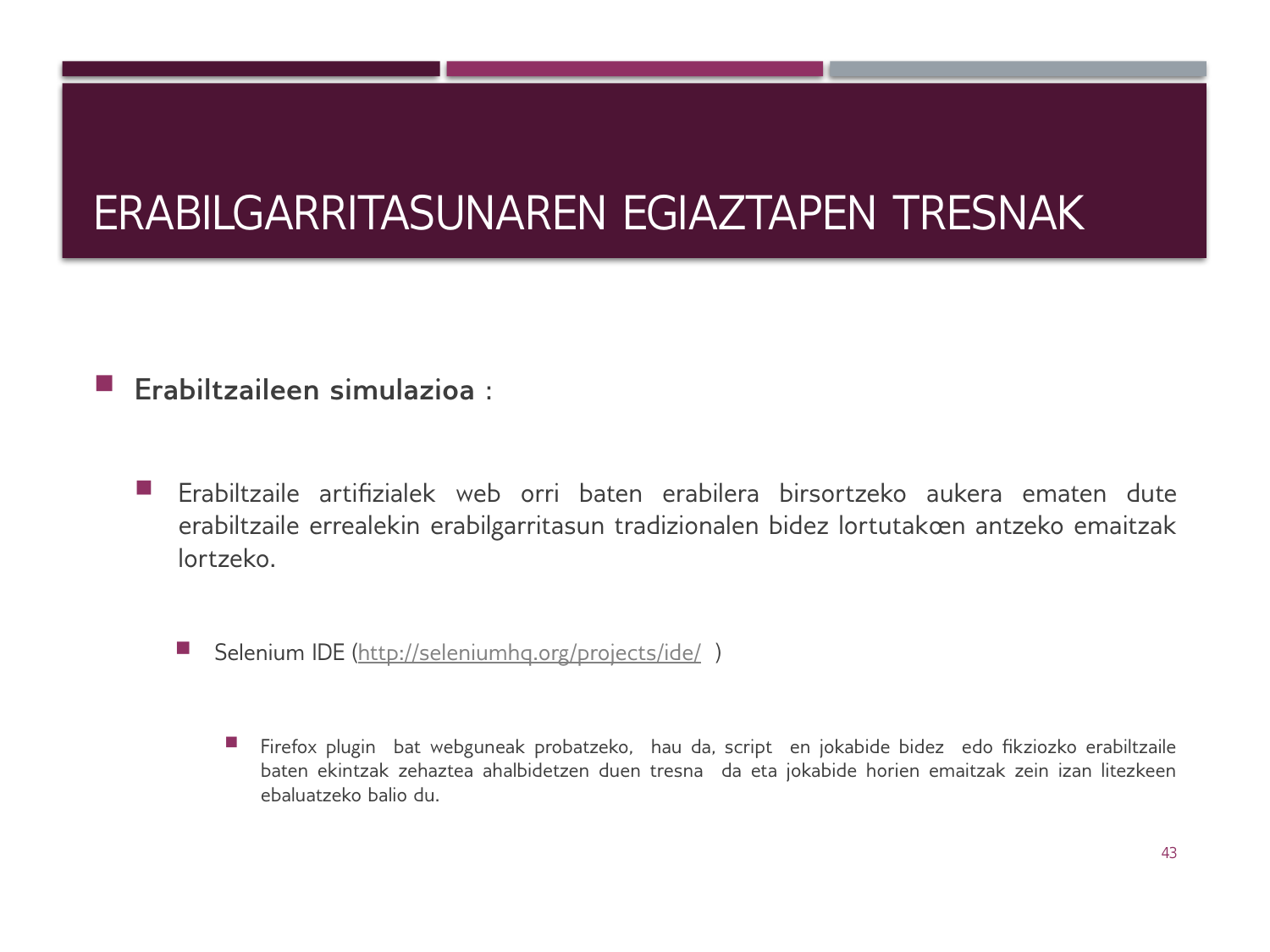

# Erabilgarritasunaren egiaztapen tresnak

Erabiltzaileen simulazioa :

Erabiltzaile artifizialek web orri baten erabilera birsortzeko aukera ematen dute erabiltzaile errealekin erabilgarritasun tradizionalen bidez lortutakoen antzeko emaitzak lortzeko.

Selenium IDE (http://seleniumhq.org/projects/ide/  )

Firefox plugin  bat webguneak probatzeko,  hau da, script  en jokabide bidez  edo fikziozko erabiltzaile baten ekintzak zehaztea ahalbidetzen duen tresna  da eta jokabide horien emaitzak zein izan litezkeen ebaluatzeko balio du.

43